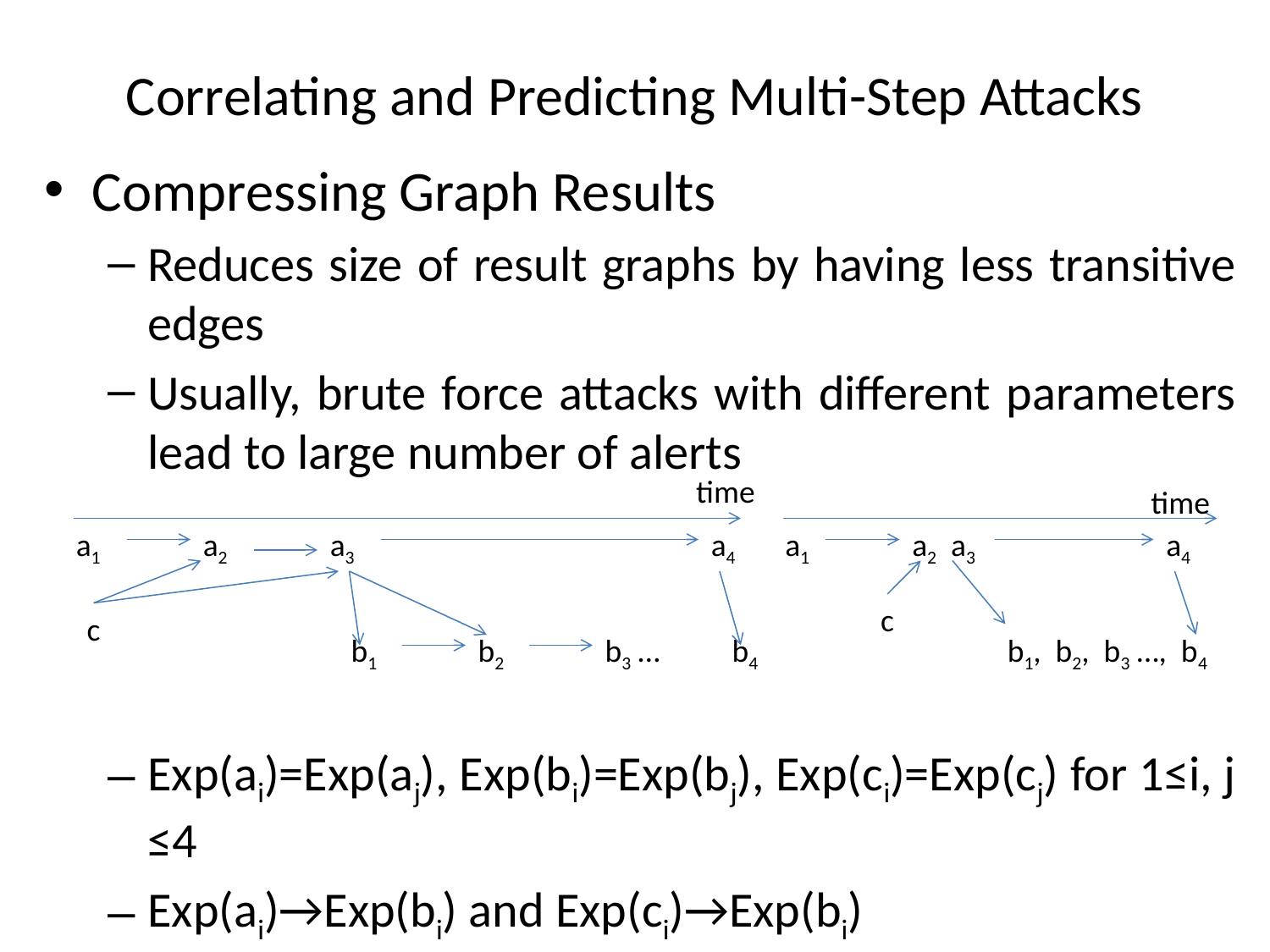

# Correlating and Predicting Multi-Step Attacks
Compressing Graph Results
Reduces size of result graphs by having less transitive edges
Usually, brute force attacks with different parameters lead to large number of alerts

Exp(ai)=Exp(aj), Exp(bi)=Exp(bj), Exp(ci)=Exp(cj) for 1≤i, j ≤4
Exp(ai)→Exp(bi) and Exp(ci)→Exp(bi)
time
time
a1	a2	a3			a4
a1	a2  a3		a4
c
c
b1	b2	b3 …	b4
b1,  b2,  b3 …,  b4